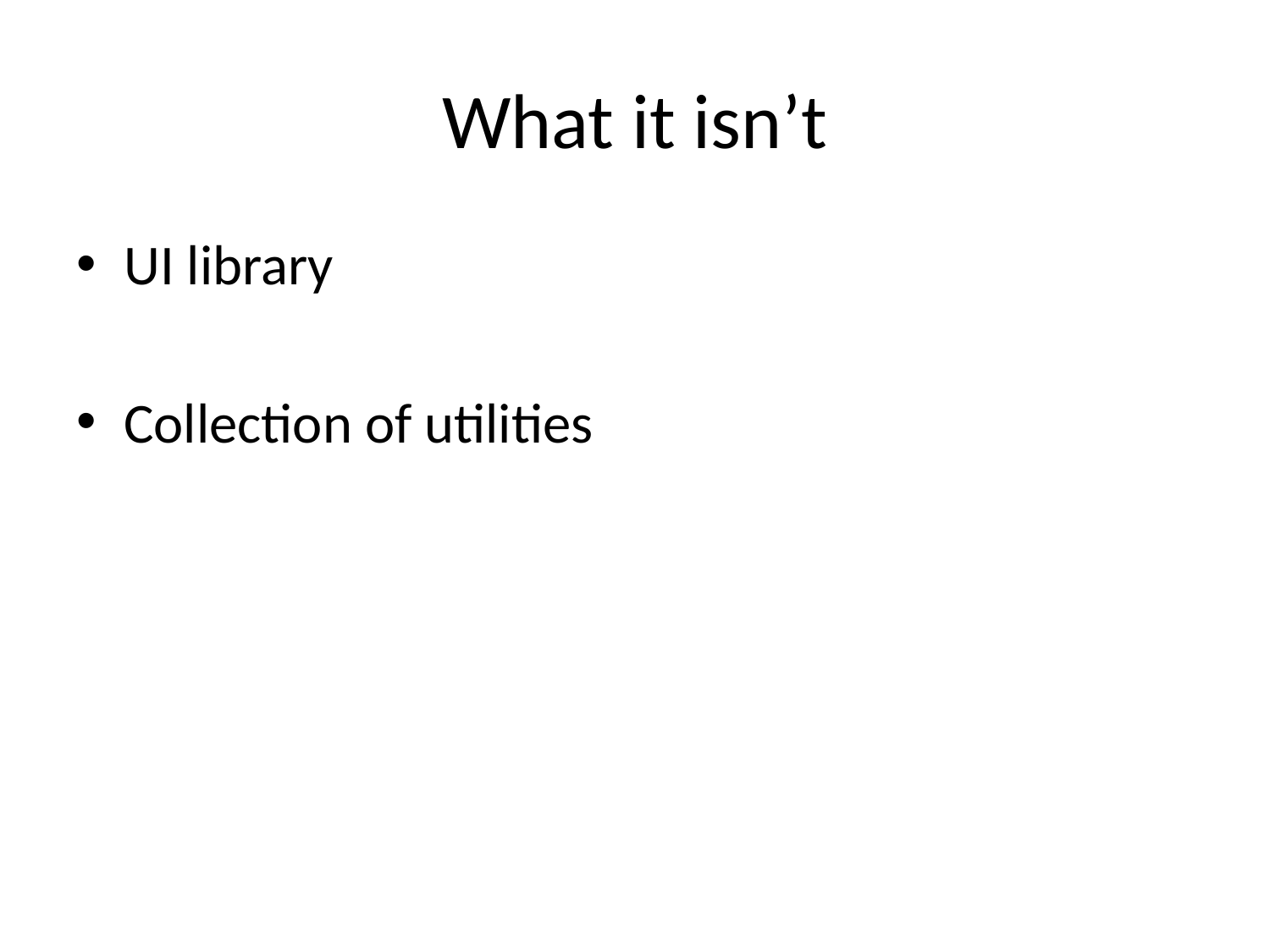

# What it isn’t
UI library

Collection of utilities